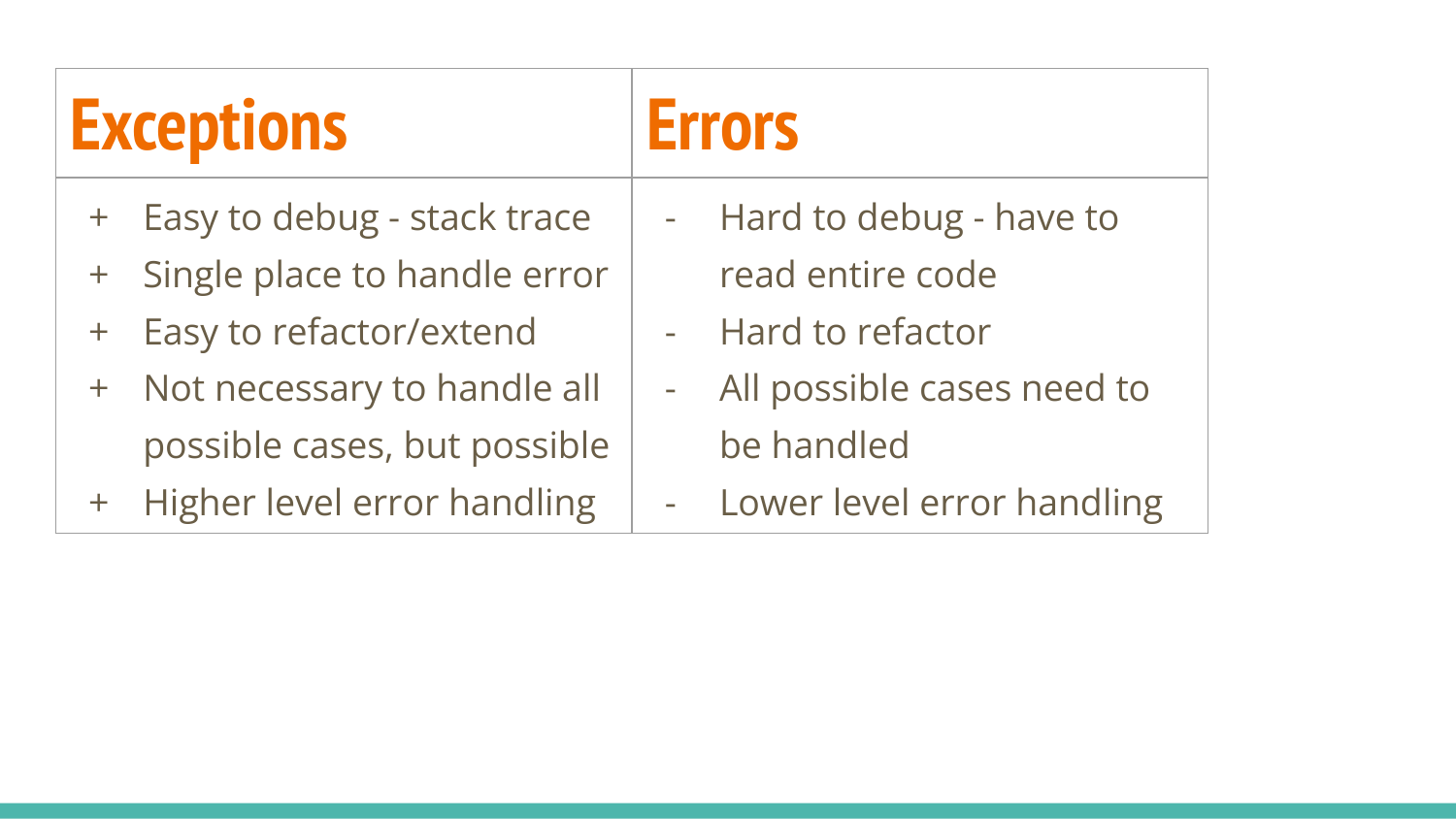

| Exceptions | Errors |
| --- | --- |
| Easy to debug - stack trace Single place to handle error Easy to refactor/extend Not necessary to handle all possible cases, but possible Higher level error handling | Hard to debug - have to read entire code Hard to refactor All possible cases need to be handled Lower level error handling |